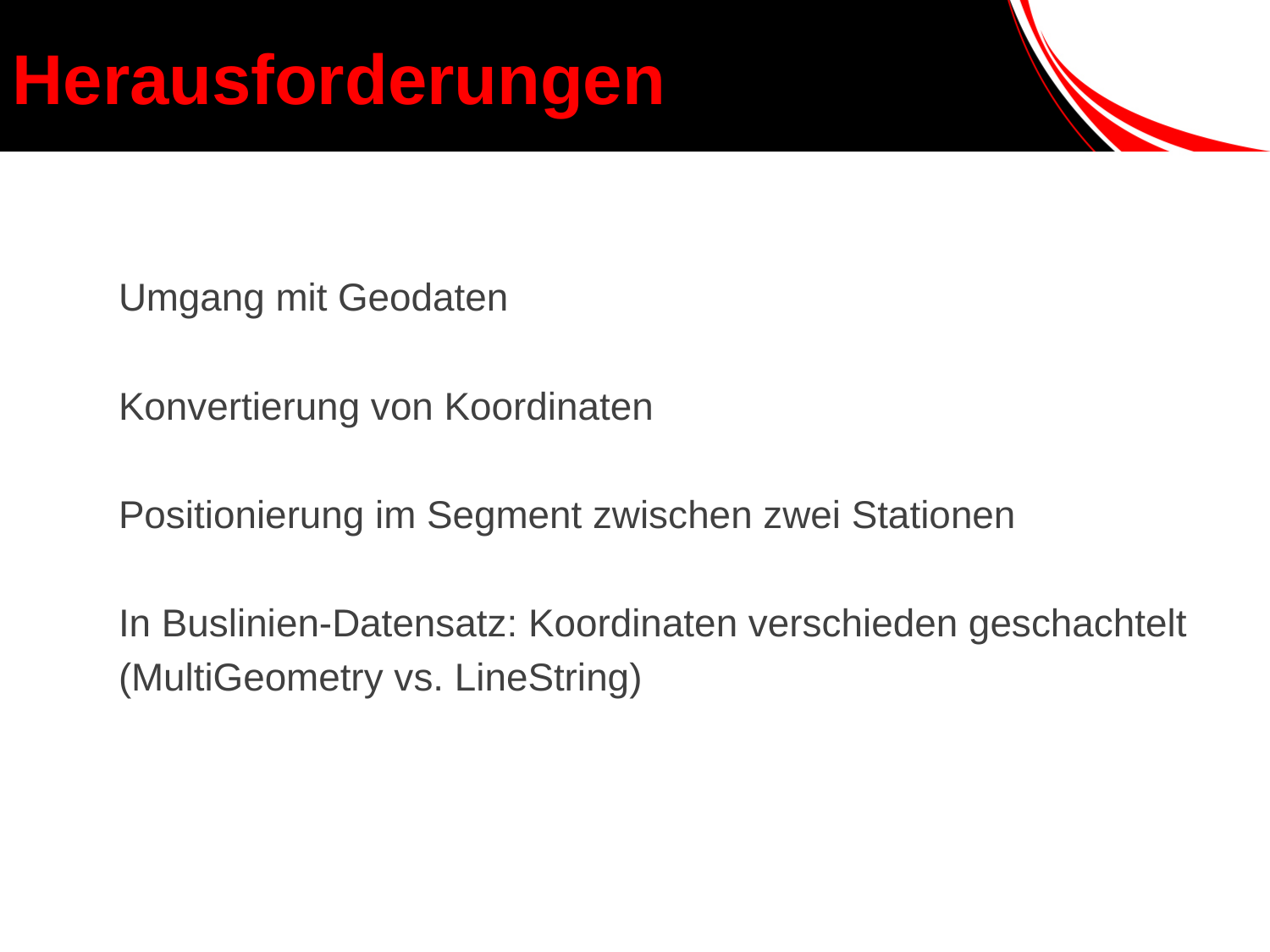

# Herausforderungen
Umgang mit Geodaten

Konvertierung von Koordinaten

Positionierung im Segment zwischen zwei Stationen

In Buslinien-Datensatz: Koordinaten verschieden geschachtelt
(MultiGeometry vs. LineString)